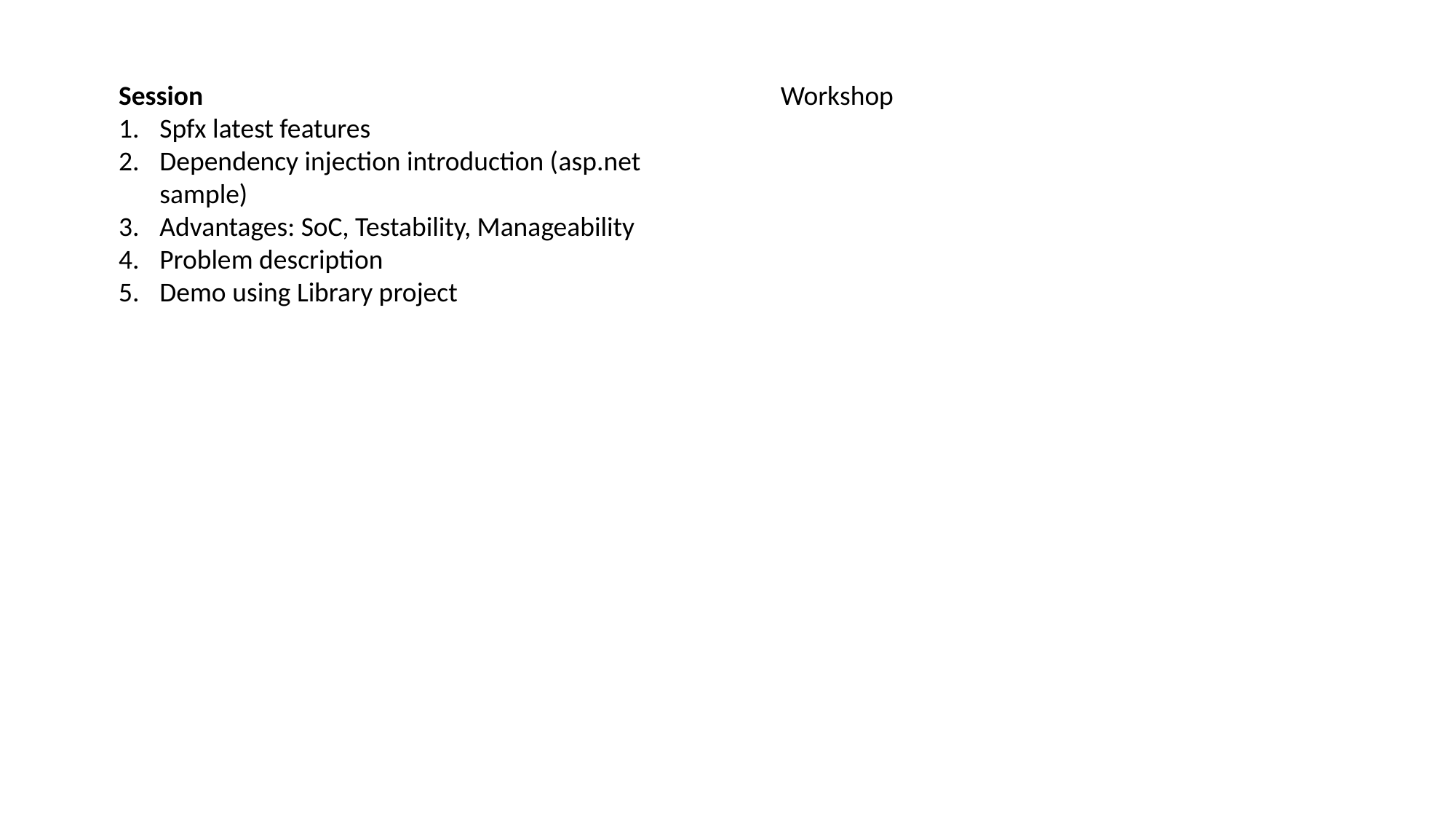

Session
Spfx latest features
Dependency injection introduction (asp.net sample)
Advantages: SoC, Testability, Manageability
Problem description
Demo using Library project
Workshop